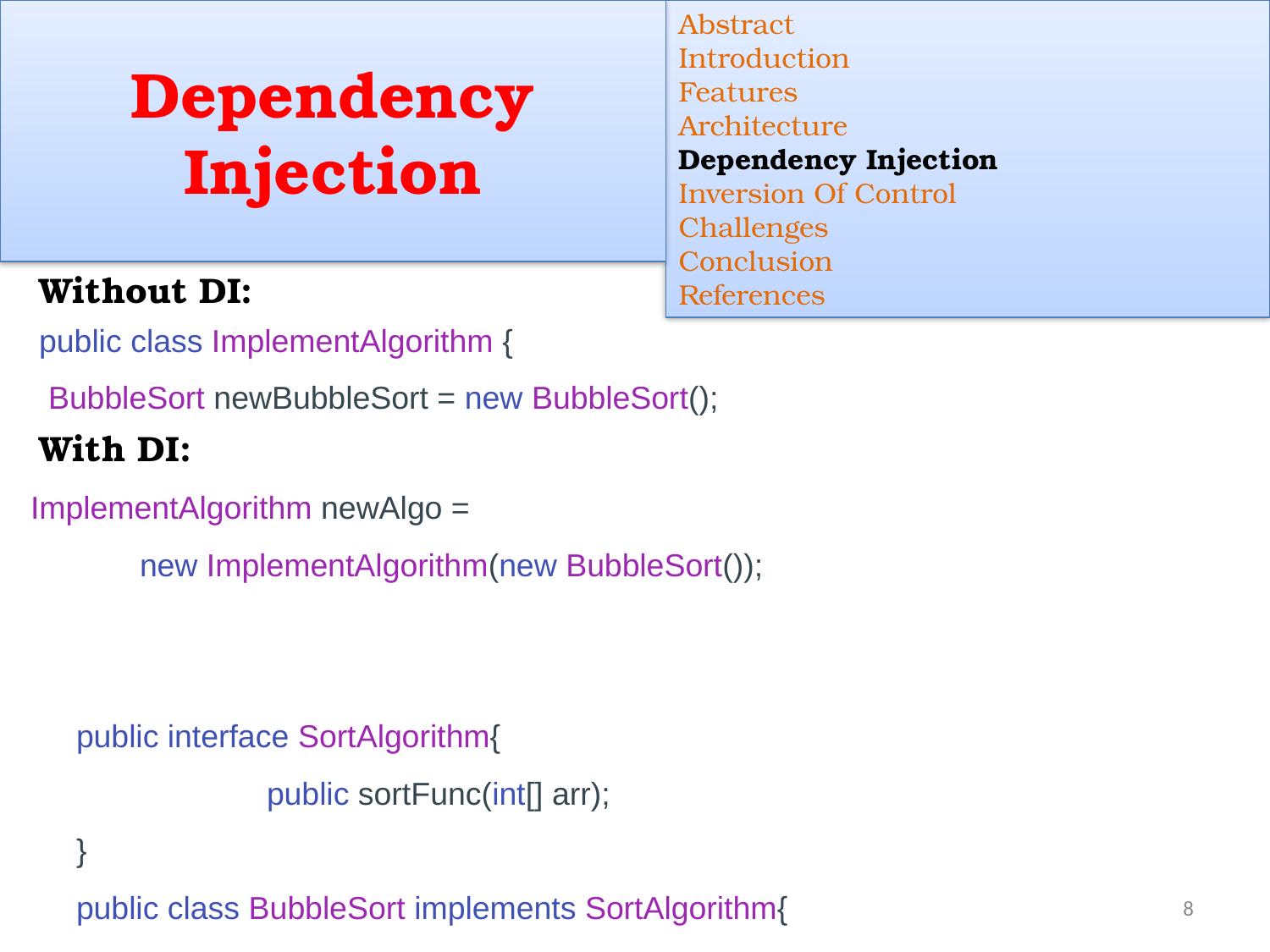

Dependency Injection
Abstract
Introduction
Features
Architecture
Dependency Injection
Inversion Of Control
Challenges
Conclusion
References
Without DI:
public class ImplementAlgorithm {
    BubbleSort newBubbleSort = new BubbleSort();
With DI:
  ImplementAlgorithm newAlgo =
new ImplementAlgorithm(new BubbleSort());

public interface SortAlgorithm{
   		public sortFunc(int[] arr);
}
public class BubbleSort implements SortAlgorithm{

8